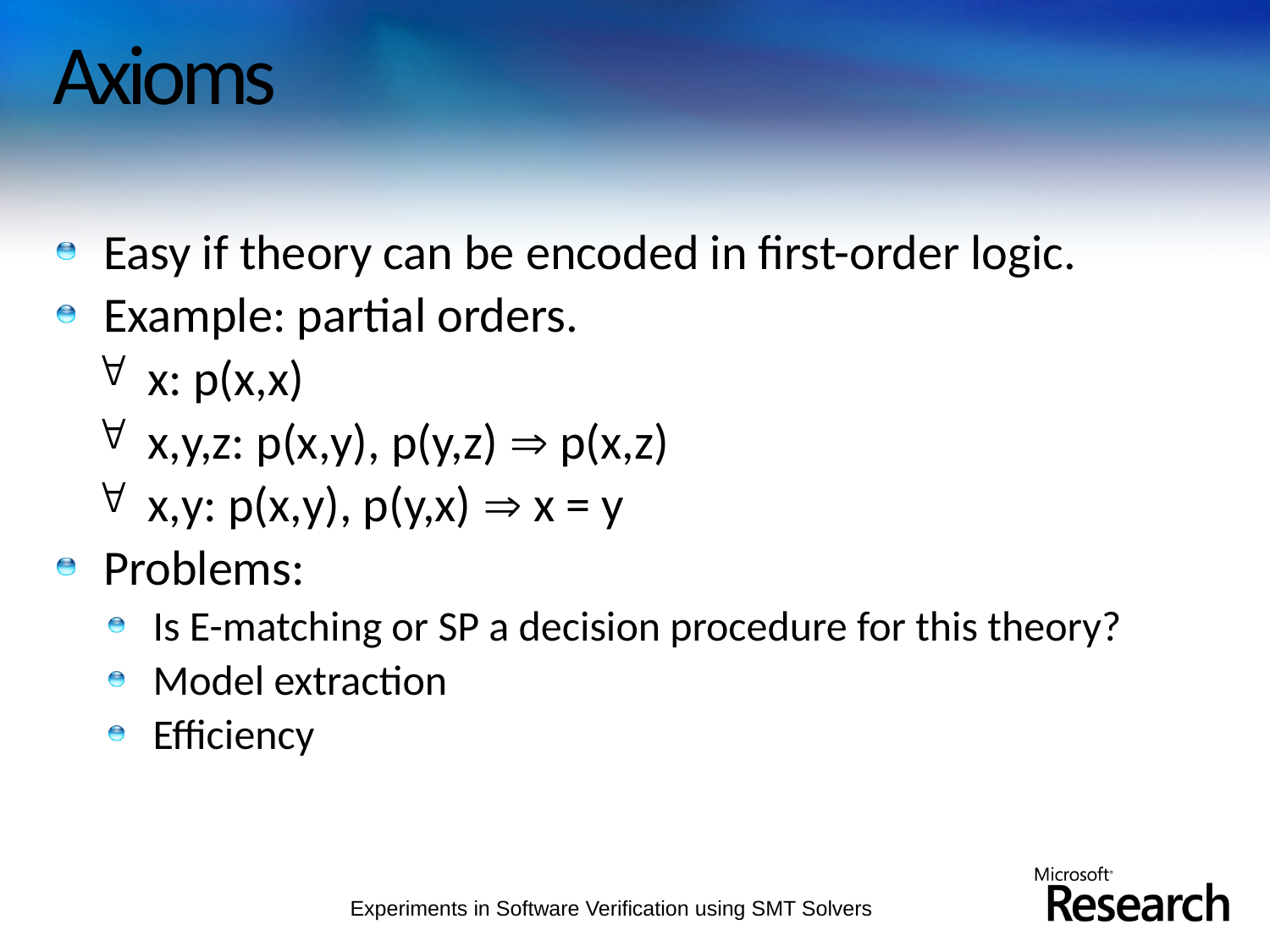

# Axioms
Easy if theory can be encoded in first-order logic.
Example: partial orders.
x: p(x,x)
x,y,z: p(x,y), p(y,z) ⇒ p(x,z)
x,y: p(x,y), p(y,x) ⇒ x = y
Problems:
Is E-matching or SP a decision procedure for this theory?
Model extraction
Efficiency

Experiments in Software Verification using SMT Solvers